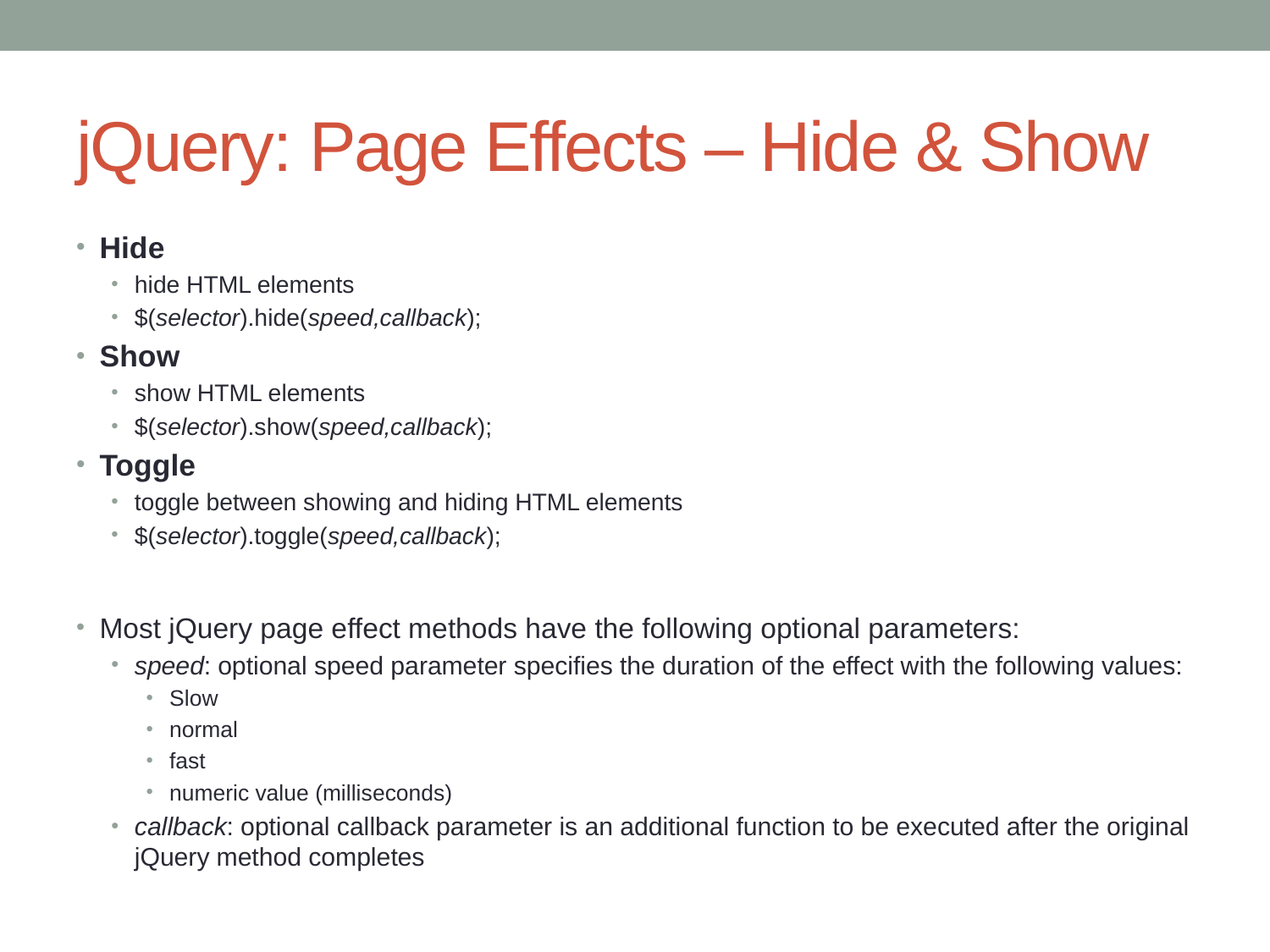

# jQuery: Page Effects – Hide & Show
Hide
hide HTML elements
$(selector).hide(speed,callback);
Show
show HTML elements
$(selector).show(speed,callback);
Toggle
toggle between showing and hiding HTML elements
$(selector).toggle(speed,callback);

Most jQuery page effect methods have the following optional parameters:
speed: optional speed parameter specifies the duration of the effect with the following values:
Slow
normal
fast
numeric value (milliseconds)
callback: optional callback parameter is an additional function to be executed after the original jQuery method completes